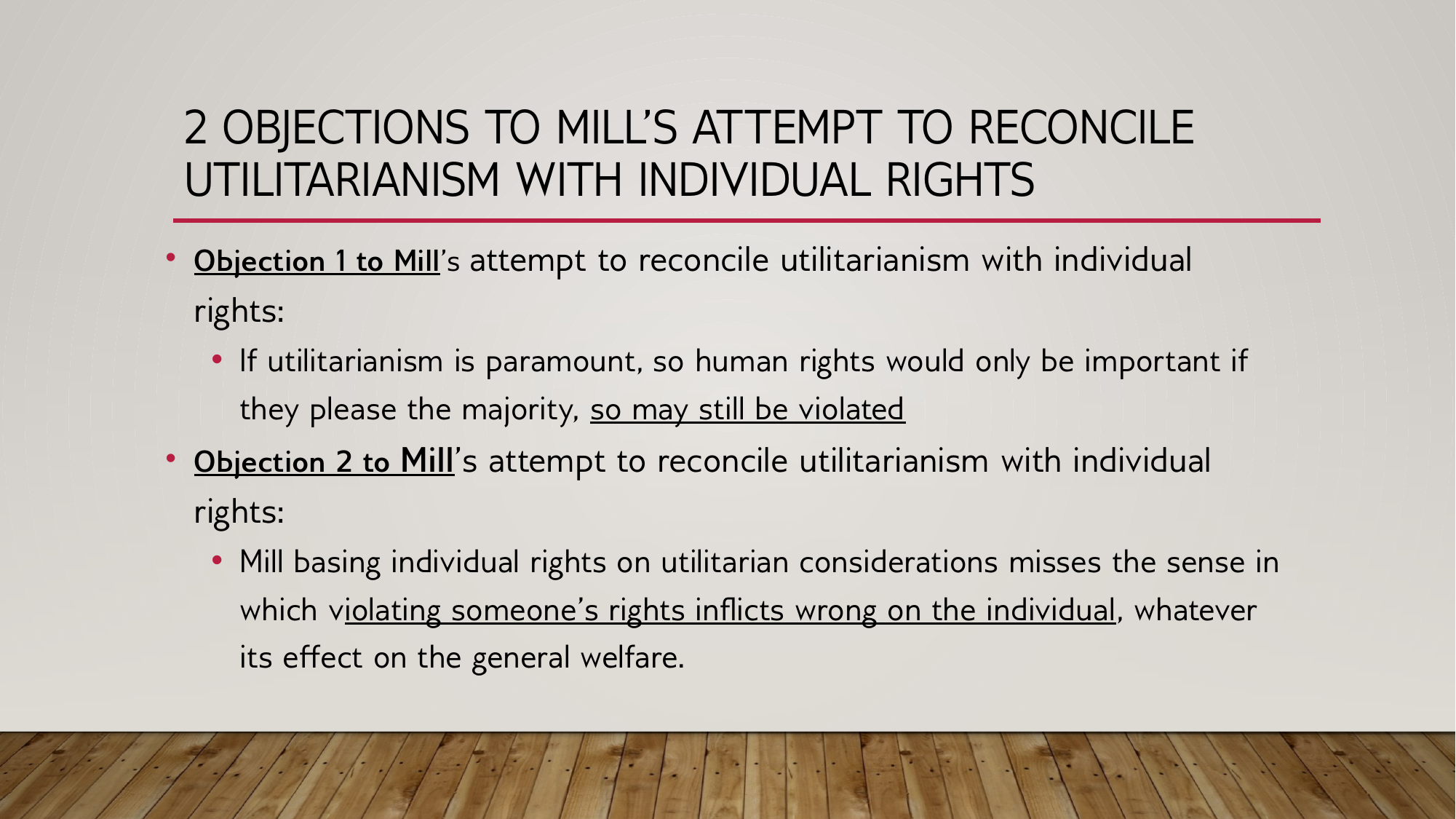

# 2 Objections to Mill’s attempt to reconcile utilitarianism with individual rights
Objection 1 to Mill’s attempt to reconcile utilitarianism with individual rights:
If utilitarianism is paramount, so human rights would only be important if they please the majority, so may still be violated
Objection 2 to Mill’s attempt to reconcile utilitarianism with individual rights:
Mill basing individual rights on utilitarian considerations misses the sense in which violating someone’s rights inflicts wrong on the individual, whatever its effect on the general welfare.